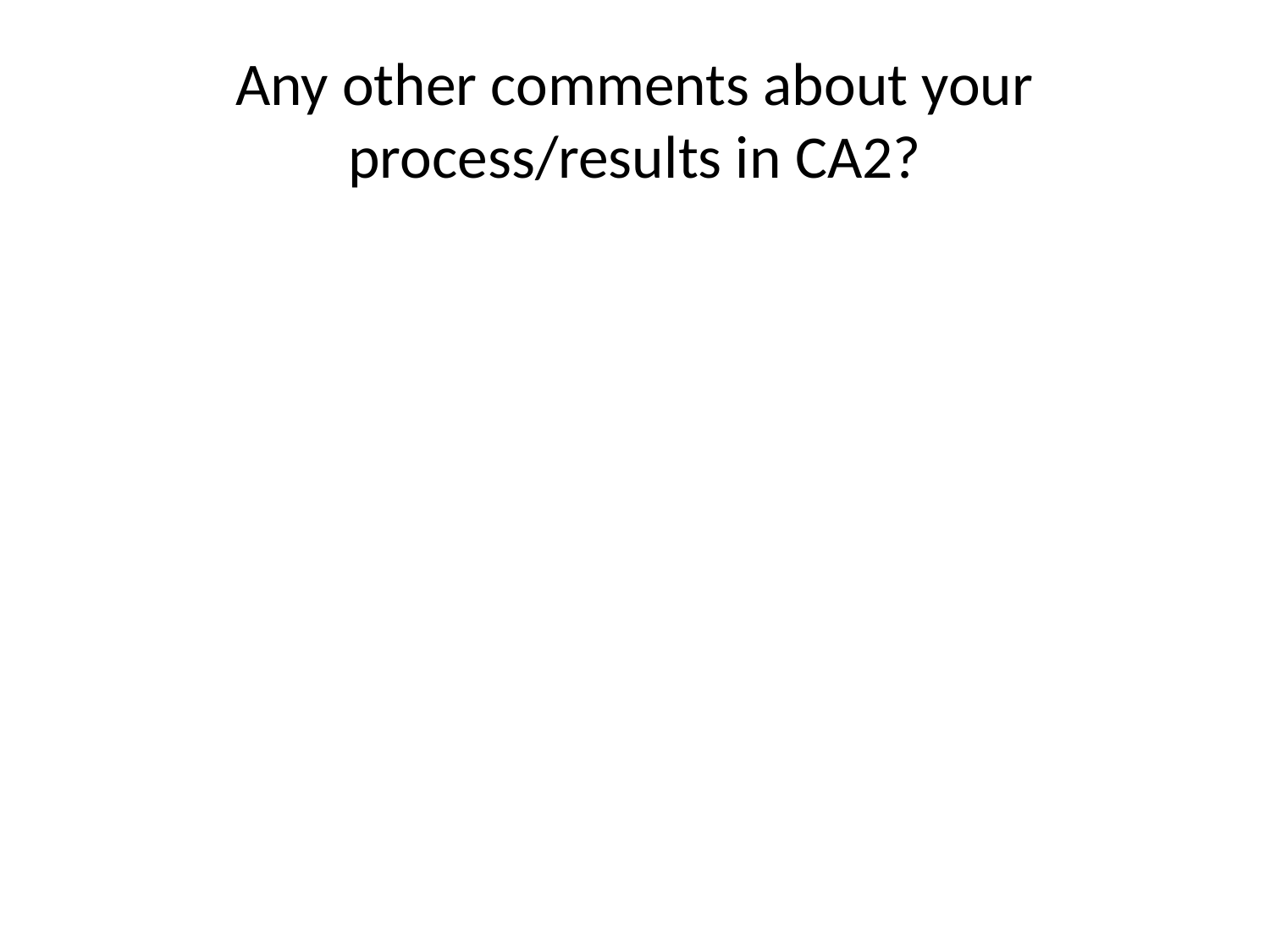

# Any other comments about your process/results in CA2?